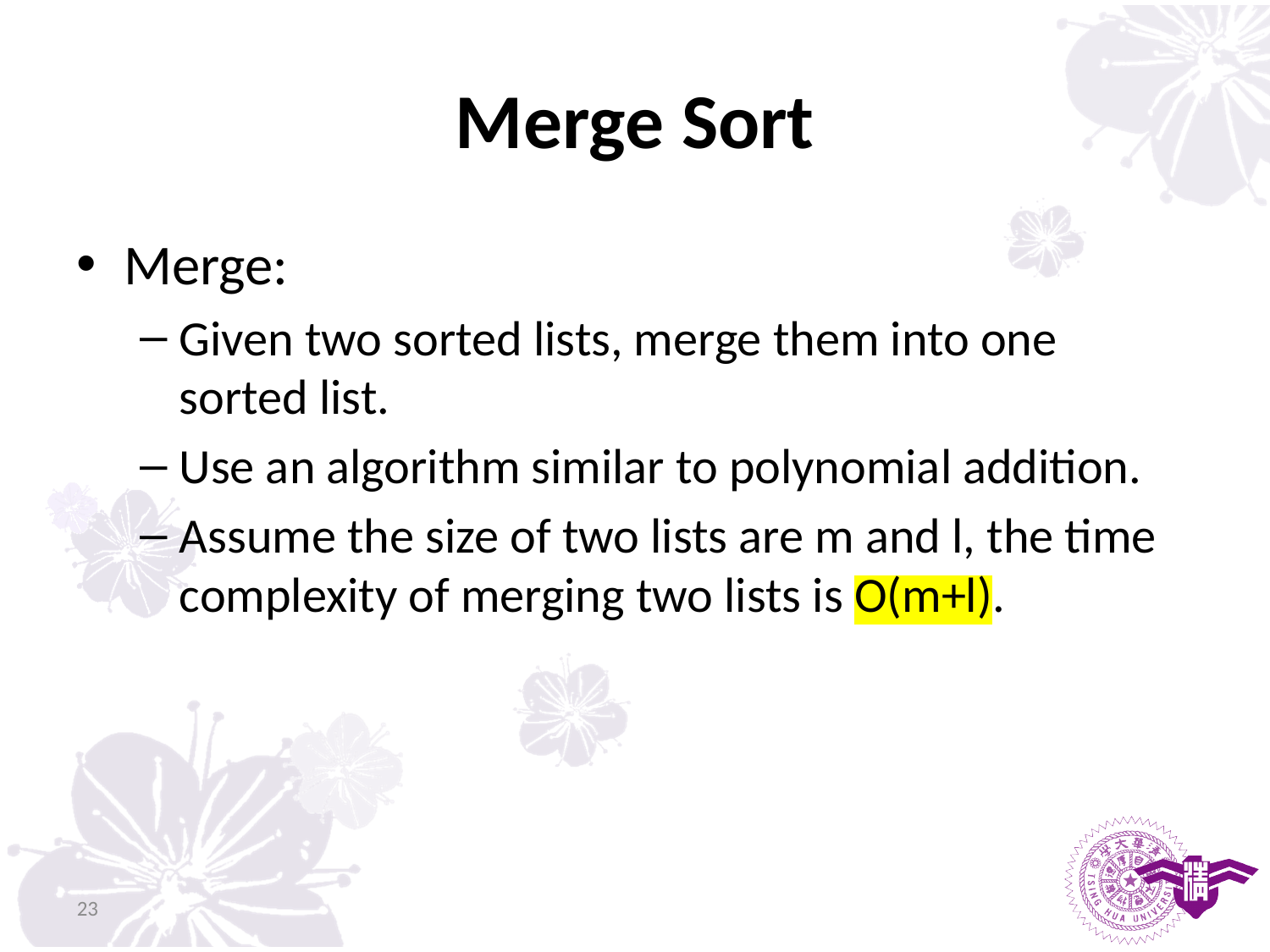

# Merge Sort
Merge:
Given two sorted lists, merge them into one sorted list.
Use an algorithm similar to polynomial addition.
Assume the size of two lists are m and l, the time complexity of merging two lists is O(m+l).

23